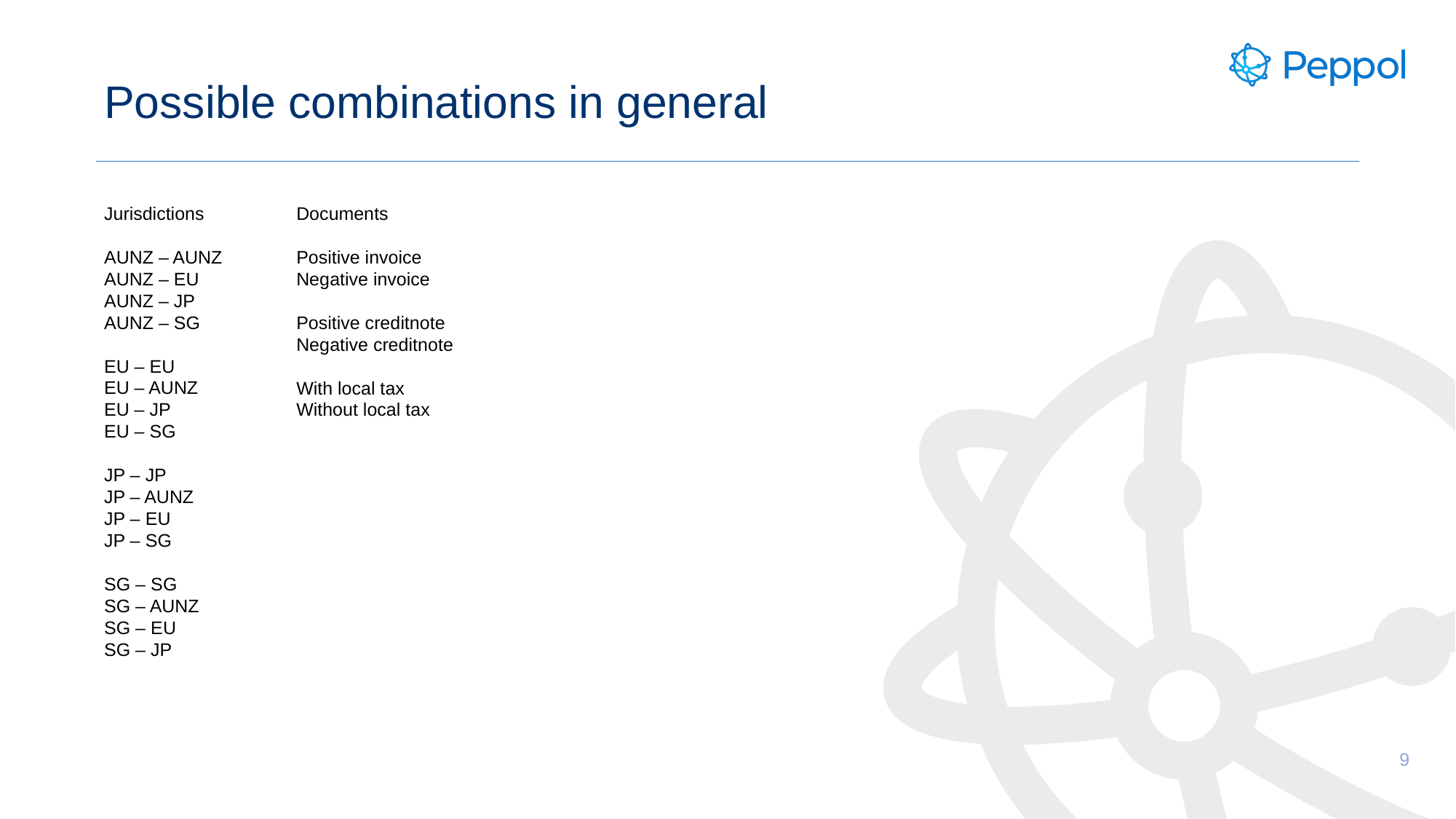

# Possible combinations in general
Jurisdictions

AUNZ – AUNZ
AUNZ – EU
AUNZ – JP
AUNZ – SG

EU – EU
EU – AUNZ
EU – JP
EU – SG

JP – JP
JP – AUNZ
JP – EU
JP – SG

SG – SG
SG – AUNZ
SG – EU
SG – JP

Documents

Positive invoice
Negative invoice

Positive creditnote
Negative creditnote

With local tax
Without local tax

9